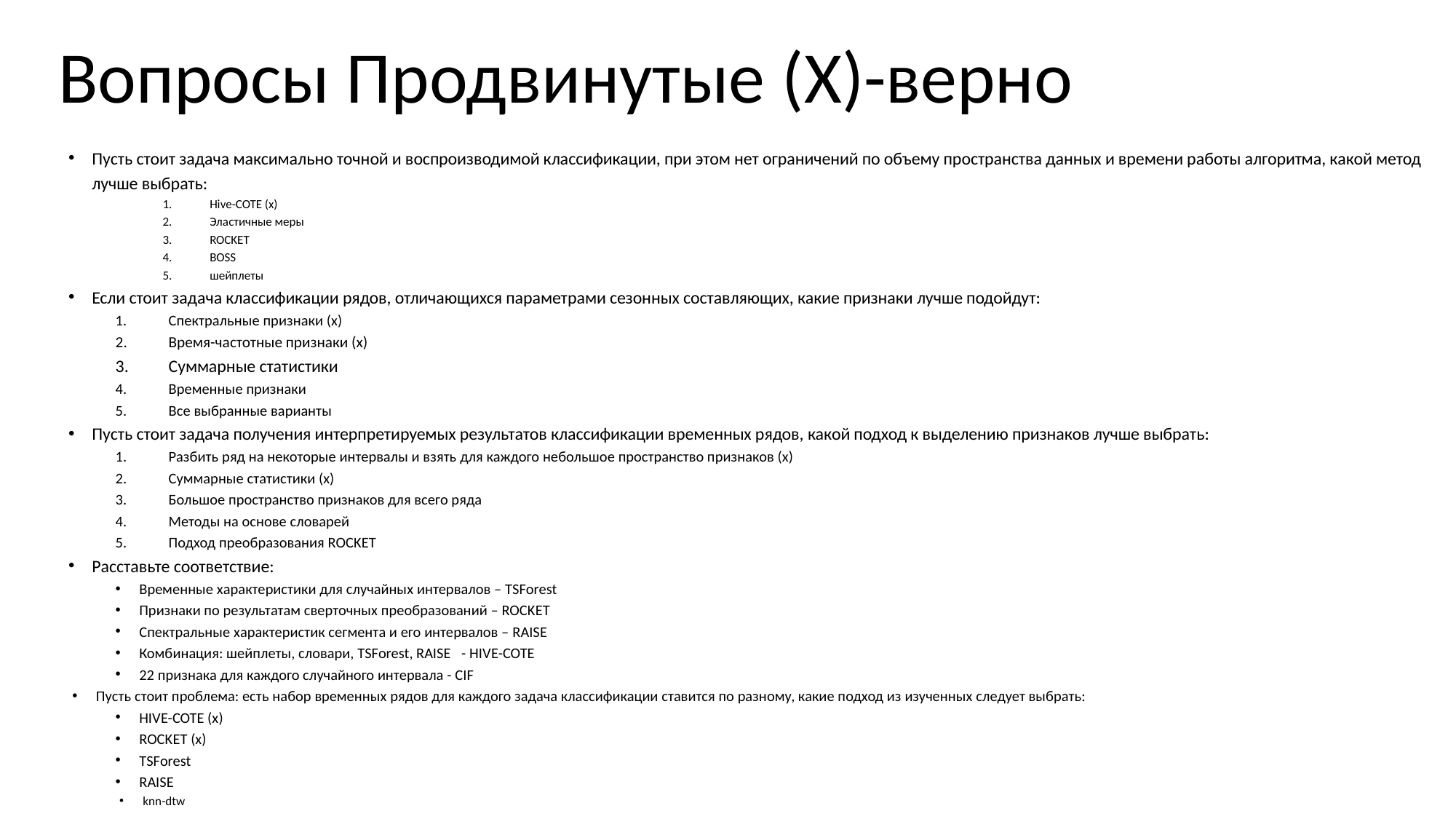

# Вопросы Продвинутые (X)-верно
Пусть стоит задача максимально точной и воспроизводимой классификации, при этом нет ограничений по объему пространства данных и времени работы алгоритма, какой метод лучше выбрать:
Hive-COTE (х)
Эластичные меры
ROCKET
BOSS
шейплеты
Если стоит задача классификации рядов, отличающихся параметрами сезонных составляющих, какие признаки лучше подойдут:
Спектральные признаки (x)
Время-частотные признаки (х)
Суммарные статистики
Временные признаки
Все выбранные варианты
Пусть стоит задача получения интерпретируемых результатов классификации временных рядов, какой подход к выделению признаков лучше выбрать:
Разбить ряд на некоторые интервалы и взять для каждого небольшое пространство признаков (х)
Суммарные статистики (х)
Большое пространство признаков для всего ряда
Методы на основе словарей
Подход преобразования ROCKET
Расставьте соответствие:
Временные характеристики для случайных интервалов – TSForest
Признаки по результатам сверточных преобразований – ROCKET
Спектральные характеристик сегмента и его интервалов – RAISE
Комбинация: шейплеты, словари, TSForest, RAISE   - HIVE-COTE
22 признака для каждого случайного интервала - CIF
Пусть стоит проблема: есть набор временных рядов для каждого задача классификации ставится по разному, какие подход из изученных следует выбрать:
HIVE-COTE (х)
ROCKET (х)
TSForest
RAISE
knn-dtw